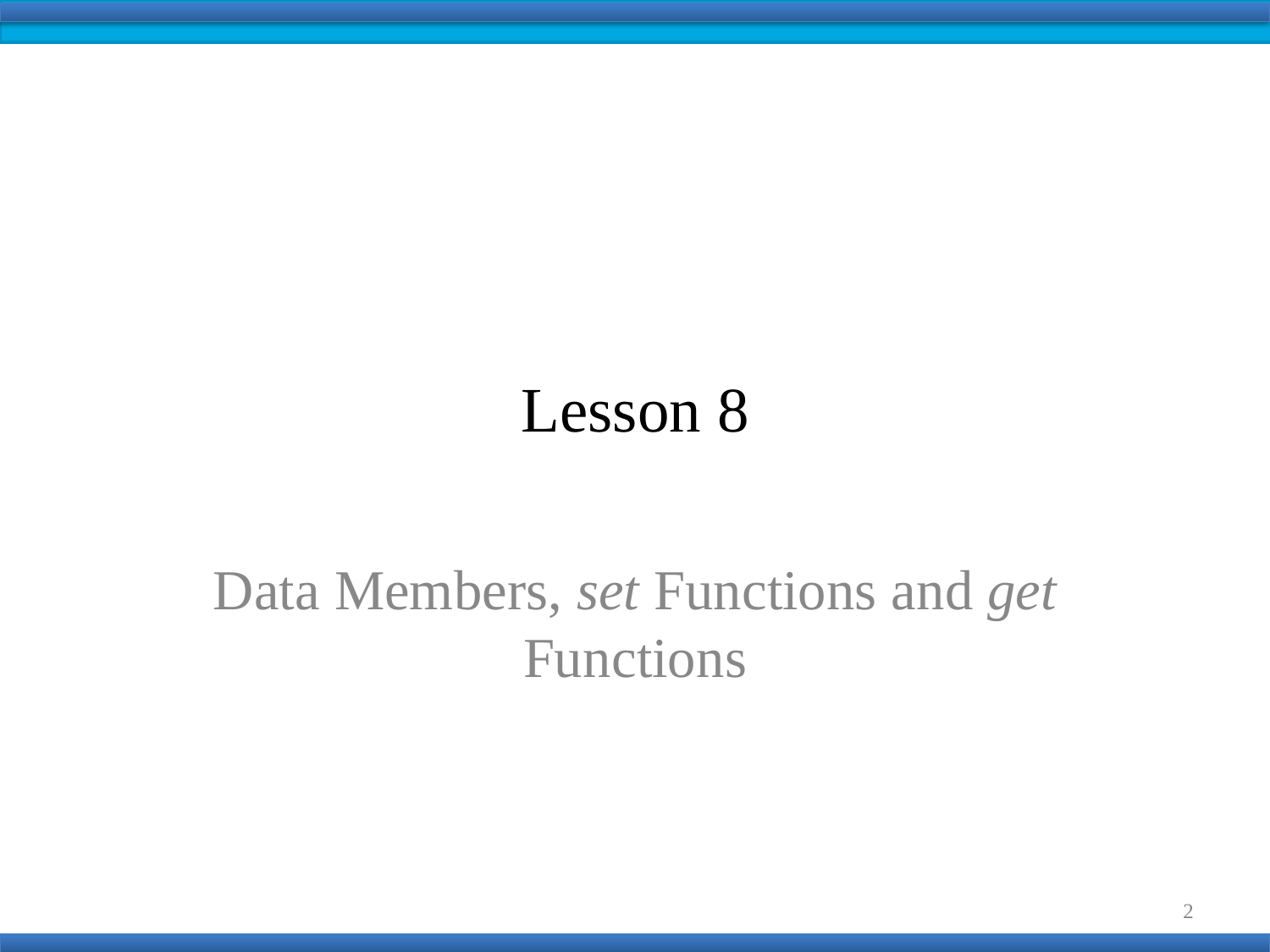

Lesson 8
Data Members, set Functions and get
Functions
2